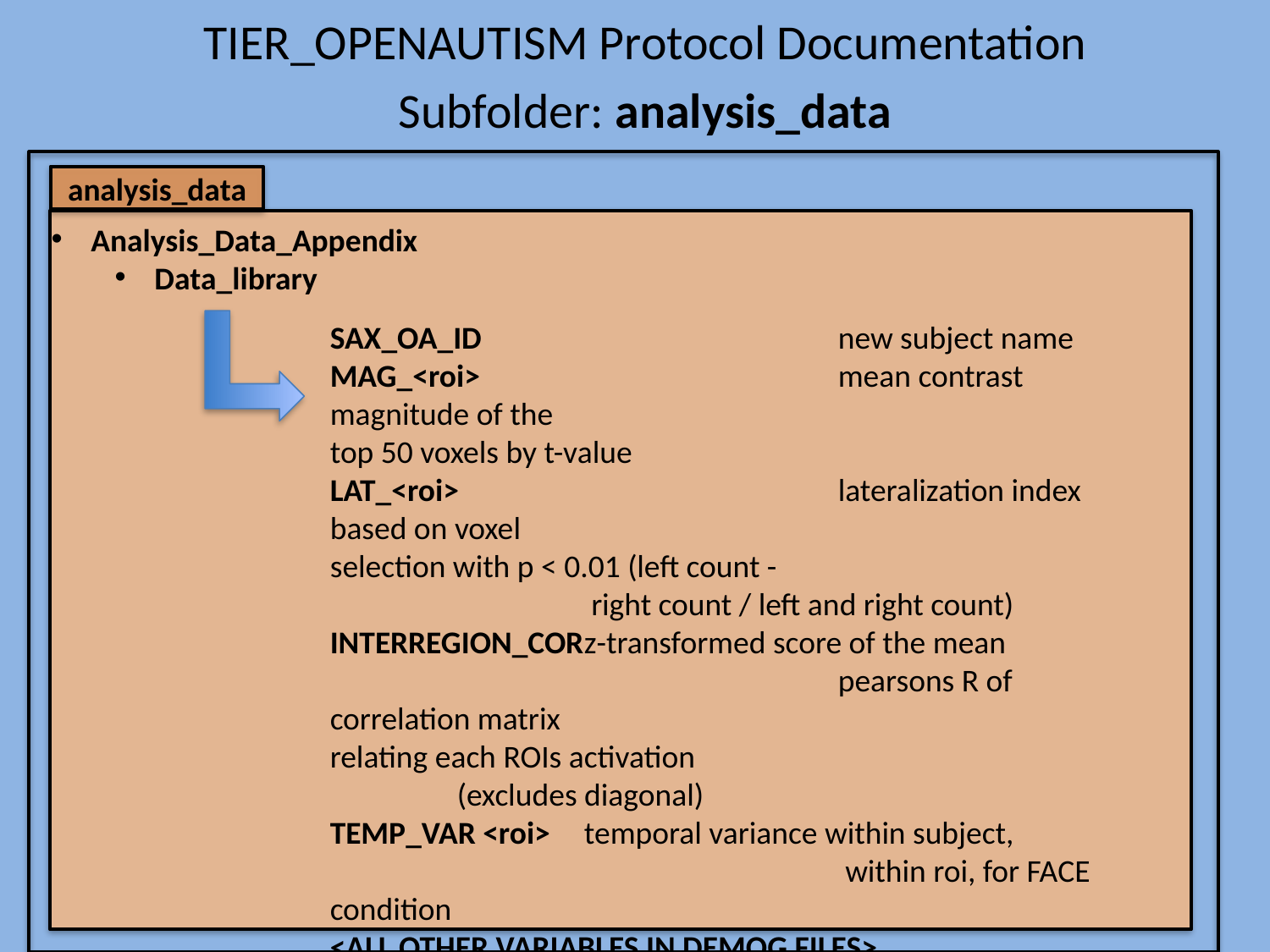

TIER_OPENAUTISM Protocol Documentation
Subfolder: analysis_data

analysis_data

Analysis_Data_Appendix
Data_library

SAX_OA_ID			new subject name
MAG_<roi>			mean contrast magnitude of the					 top 50 voxels by t-value
LAT_<roi>			lateralization index based on voxel					 selection with p < 0.01 (left count -					 right count / left and right count)
INTERREGION_COR	z-transformed score of the mean 					pearsons R of correlation matrix 					relating each ROIs activation 					(excludes diagonal)
TEMP_VAR <roi>	temporal variance within subject,					 within roi, for FACE condition
<ALL OTHER VARIABLES IN DEMOG FILES>